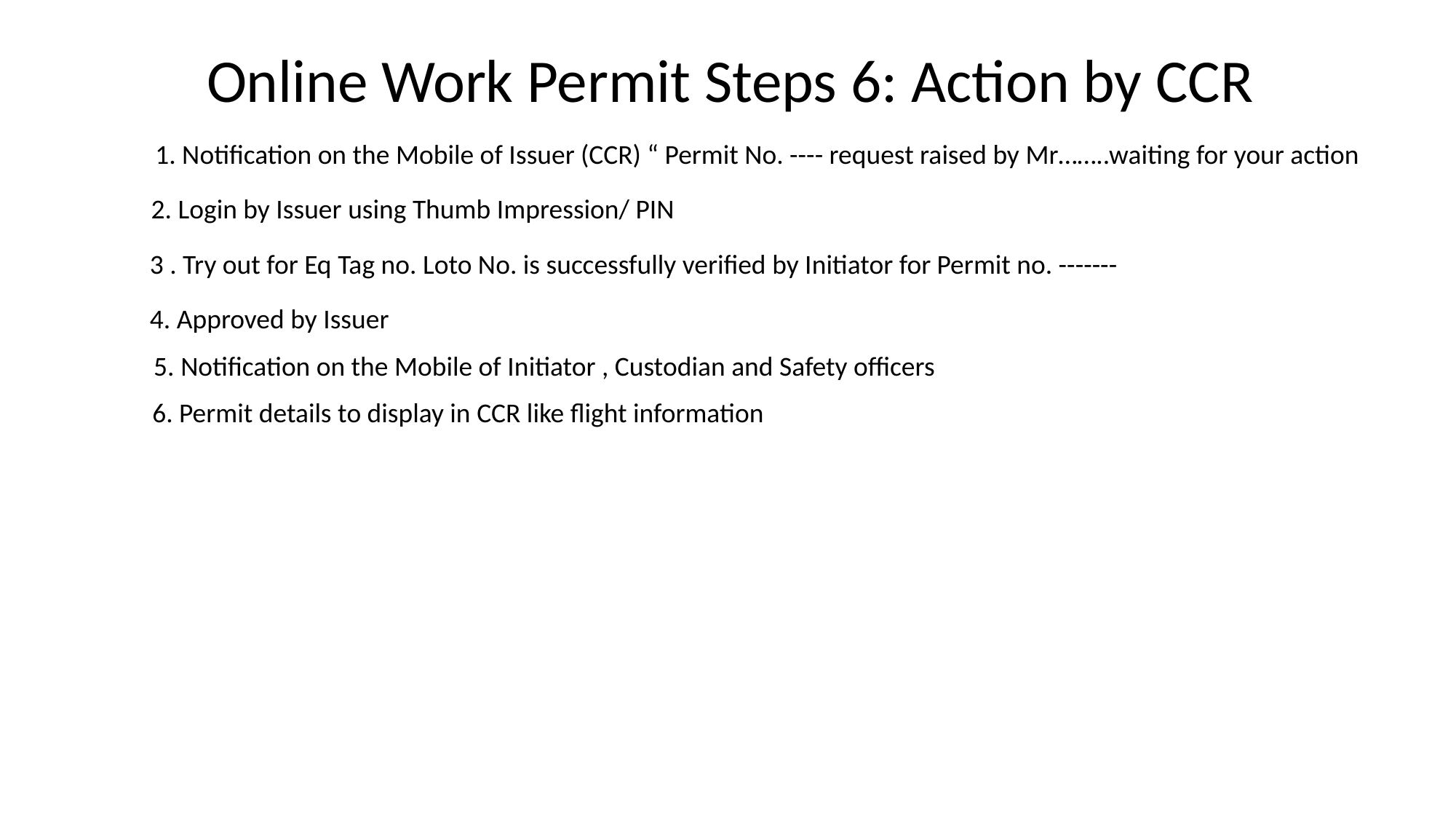

Online Work Permit Steps 6: Action by CCR
1. Notification on the Mobile of Issuer (CCR) “ Permit No. ---- request raised by Mr……..waiting for your action
2. Login by Issuer using Thumb Impression/ PIN
3 . Try out for Eq Tag no. Loto No. is successfully verified by Initiator for Permit no. -------
4. Approved by Issuer
5. Notification on the Mobile of Initiator , Custodian and Safety officers
6. Permit details to display in CCR like flight information